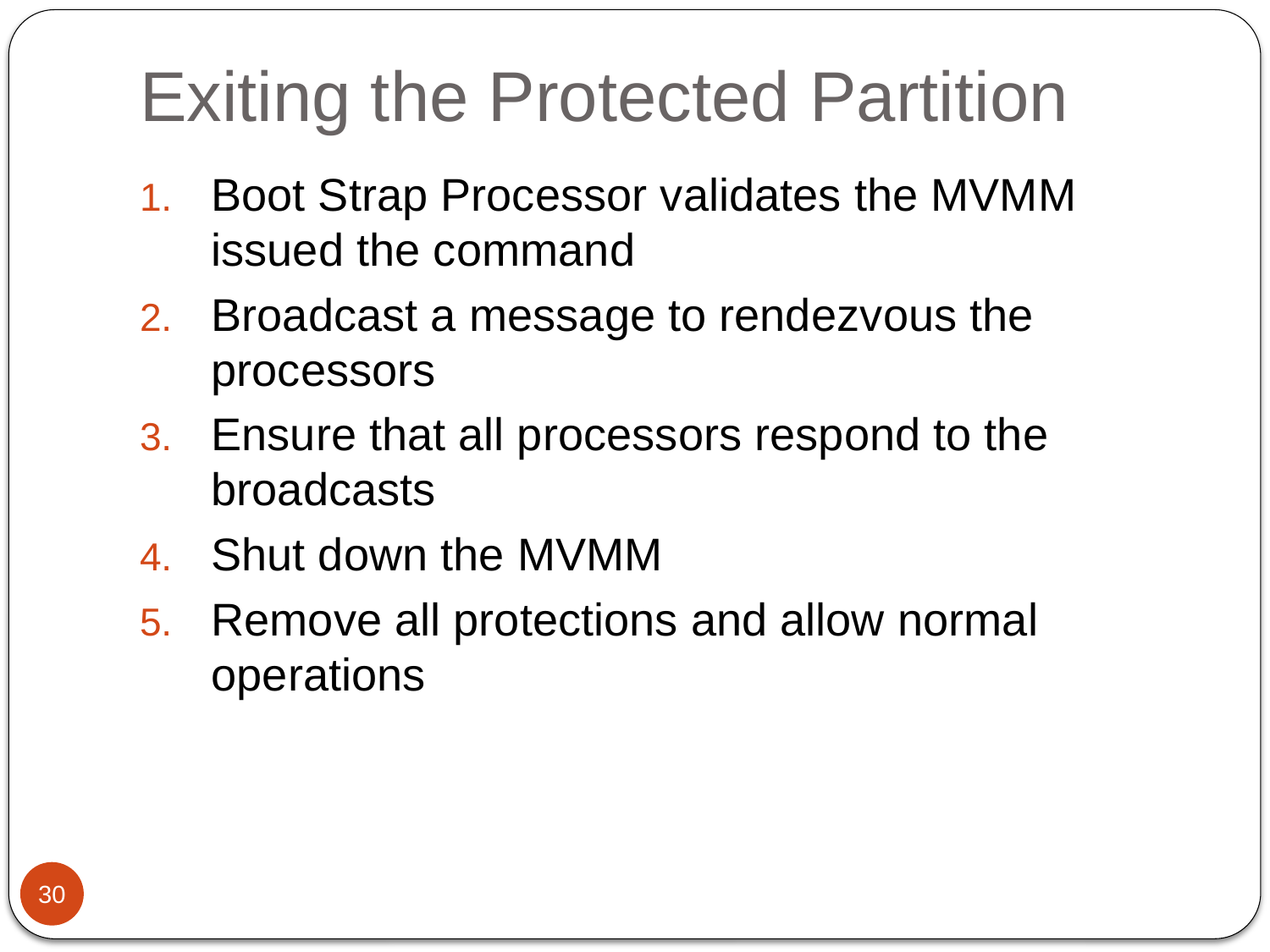

# Exiting the Protected Partition
Boot Strap Processor validates the MVMM issued the command
Broadcast a message to rendezvous the processors
Ensure that all processors respond to the broadcasts
Shut down the MVMM
Remove all protections and allow normal operations
30